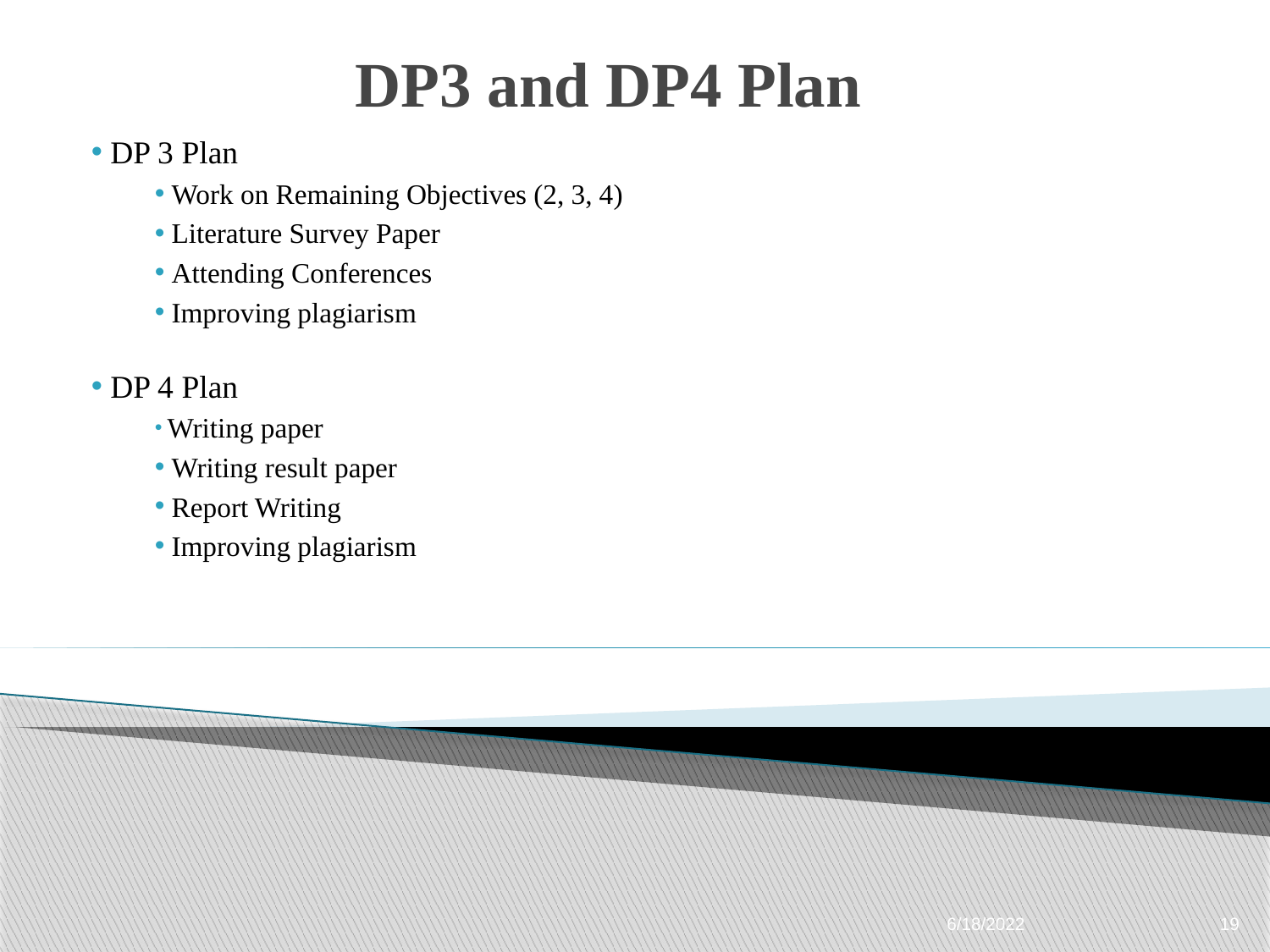

# DP3 and DP4 Plan
 DP 3 Plan
 Work on Remaining Objectives (2, 3, 4)
 Literature Survey Paper
 Attending Conferences
 Improving plagiarism

 DP 4 Plan
 Writing paper
 Writing result paper
 Report Writing
 Improving plagiarism

6/18/2022
19